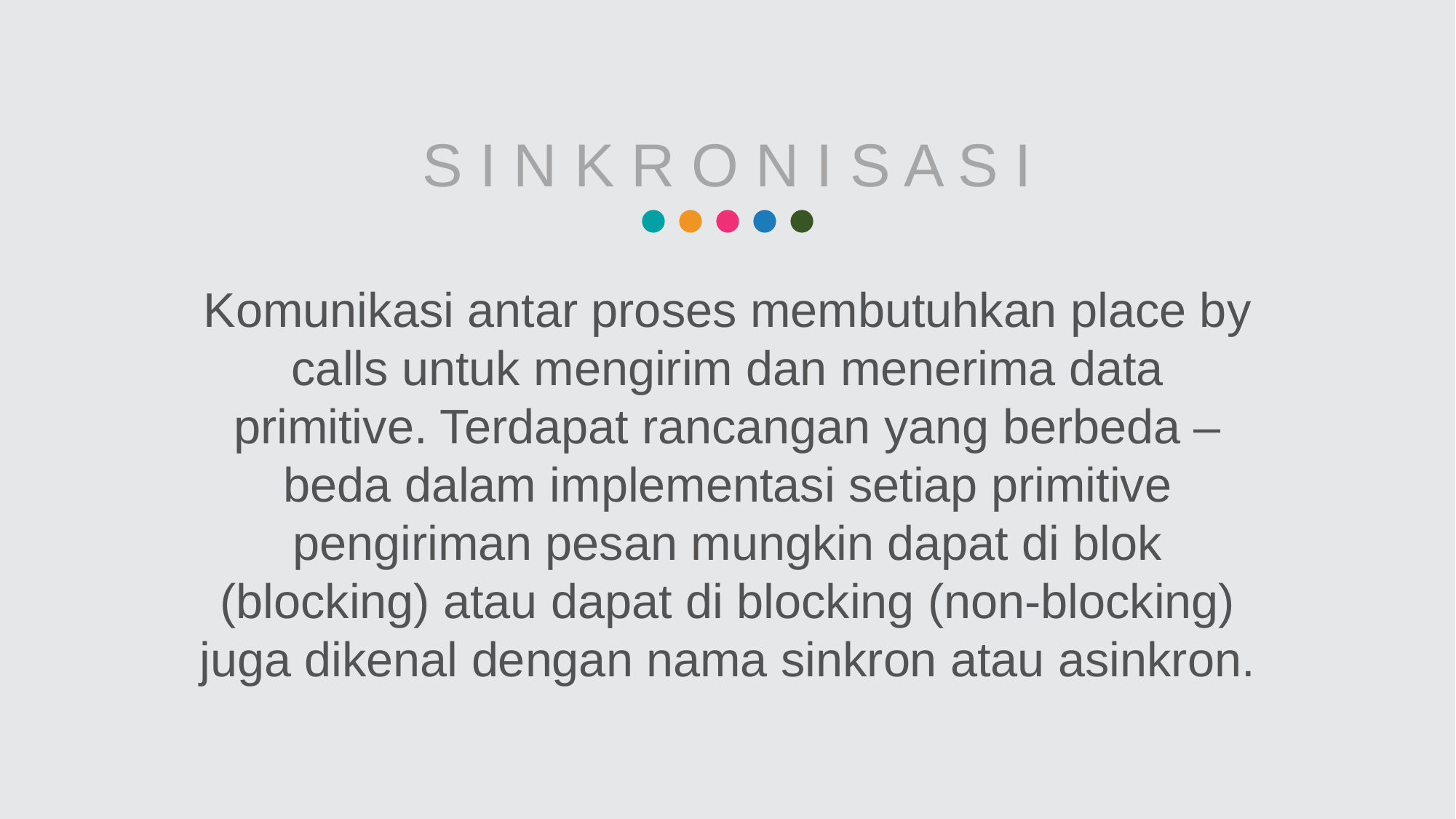

S I N K R O N I S A S I

Komunikasi antar proses membutuhkan place by calls untuk mengirim dan menerima data primitive. Terdapat rancangan yang berbeda – beda dalam implementasi setiap primitive pengiriman pesan mungkin dapat di blok (blocking) atau dapat di blocking (non-blocking) juga dikenal dengan nama sinkron atau asinkron.